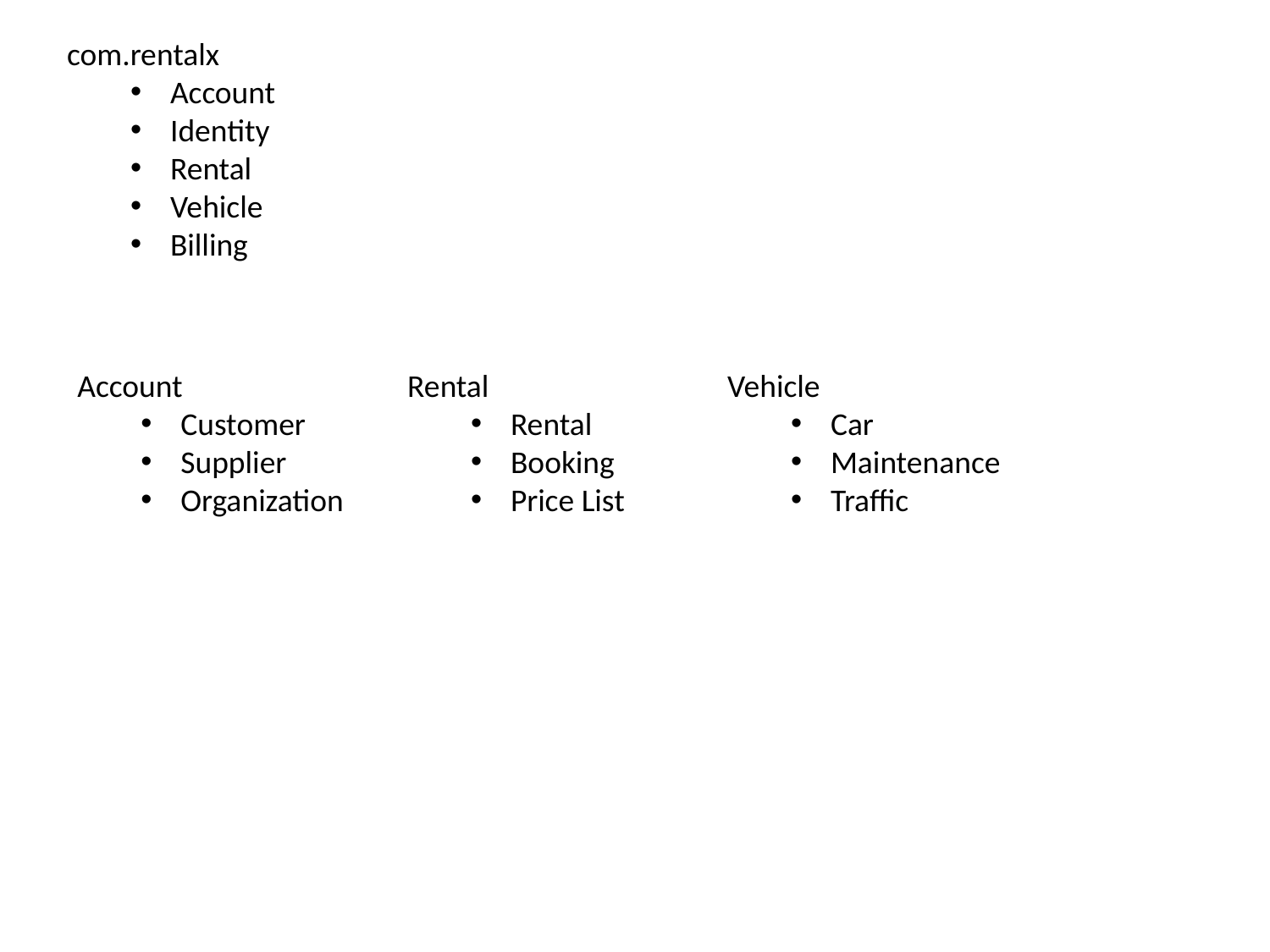

com.rentalx
Account
Identity
Rental
Vehicle
Billing
Rental
Rental
Booking
Price List
Vehicle
Car
Maintenance
Traffic
Account
Customer
Supplier
Organization